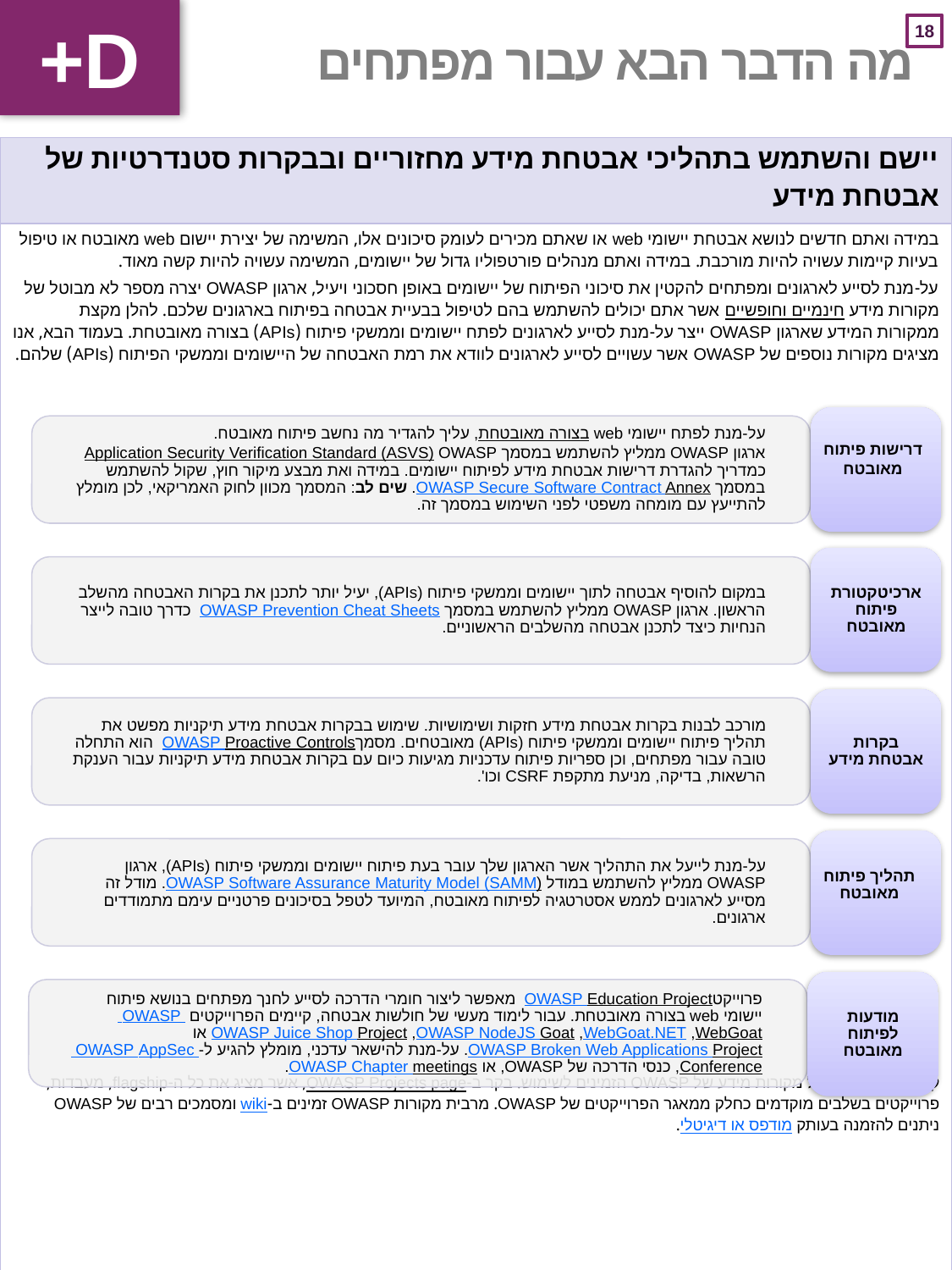

+D
# מה הדבר הבא עבור מפתחים
| יישם והשתמש בתהליכי אבטחת מידע מחזוריים ובבקרות סטנדרטיות של אבטחת מידע |
| --- |
| במידה ואתם חדשים לנושא אבטחת יישומי web או שאתם מכירים לעומק סיכונים אלו, המשימה של יצירת יישום web מאובטח או טיפול בעיות קיימות עשויה להיות מורכבת. במידה ואתם מנהלים פורטפוליו גדול של יישומים, המשימה עשויה להיות קשה מאוד. על-מנת לסייע לארגונים ומפתחים להקטין את סיכוני הפיתוח של יישומים באופן חסכוני ויעיל, ארגון OWASP יצרה מספר לא מבוטל של מקורות מידע חינמיים וחופשיים אשר אתם יכולים להשתמש בהם לטיפול בבעיית אבטחה בפיתוח בארגונים שלכם. להלן מקצת ממקורות המידע שארגון OWASP ייצר על-מנת לסייע לארגונים לפתח יישומים וממשקי פיתוח (APIs) בצורה מאובטחת. בעמוד הבא, אנו מציגים מקורות נוספים של OWASP אשר עשויים לסייע לארגונים לוודא את רמת האבטחה של היישומים וממשקי הפיתוח (APIs) שלהם. קיימים מספר רב של מקורות מידע של OWASP הזמינים לשימוש. בקר ב-OWASP Projects page, אשר מציג את כל ה-flagship, מעבדות, פרוייקטים בשלבים מוקדמים כחלק ממאגר הפרוייקטים של OWASP. מרבית מקורות OWASP זמינים ב-wiki ומסמכים רבים של OWASP ניתנים להזמנה בעותק מודפס או דיגיטלי. |

על-מנת לפתח יישומי web בצורה מאובטחת, עליך להגדיר מה נחשב פיתוח מאובטח.
ארגון OWASP ממליץ להשתמש במסמך OWASP Application Security Verification Standard (ASVS)  כמדריך להגדרת דרישות אבטחת מידע לפיתוח יישומים. במידה ואת מבצע מיקור חוץ, שקול להשתמש במסמך OWASP Secure Software Contract Annex. שים לב: המסמך מכוון לחוק האמריקאי, לכן מומלץ להתייעץ עם מומחה משפטי לפני השימוש במסמך זה.
ארכיטקטורת פיתוח מאובטח
במקום להוסיף אבטחה לתוך יישומים וממשקי פיתוח (APIs), יעיל יותר לתכנן את בקרות האבטחה מהשלב הראשון. ארגון OWASP ממליץ להשתמש במסמך OWASP Prevention Cheat Sheets  כדרך טובה לייצר הנחיות כיצד לתכנן אבטחה מהשלבים הראשוניים.
בקרות אבטחת מידע
מורכב לבנות בקרות אבטחת מידע חזקות ושימושיות. שימוש בבקרות אבטחת מידע תיקניות מפשט את תהליך פיתוח יישומים וממשקי פיתוח (APIs) מאובטחים. מסמךOWASP Proactive Controls  הוא התחלה טובה עבור מפתחים, וכן ספריות פיתוח עדכניות מגיעות כיום עם בקרות אבטחת מידע תיקניות עבור הענקת הרשאות, בדיקה, מניעת מתקפת CSRF וכו'.

על-מנת לייעל את התהליך אשר הארגון שלך עובר בעת פיתוח יישומים וממשקי פיתוח (APIs), ארגון OWASP ממליץ להשתמש במודל OWASP Software Assurance Maturity Model (SAMM). מודל זה מסייע לארגונים לממש אסטרטגיה לפיתוח מאובטח, המיועד לטפל בסיכונים פרטניים עימם מתמודדים ארגונים.
מודעות לפיתוח מאובטח
פרוייקטOWASP Education Project  מאפשר ליצור חומרי הדרכה לסייע לחנך מפתחים בנושא פיתוח יישומי web בצורה מאובטחת. עבור לימוד מעשי של חולשות אבטחה, קיימים הפרוייקטים  OWASP WebGoat, WebGoat.NET, OWASP NodeJS Goat, OWASP Juice Shop Project או OWASP Broken Web Applications Project. על-מנת להישאר עדכני, מומלץ להגיע ל- OWASP AppSec Conference, כנסי הדרכה של OWASP, או OWASP Chapter meetings.
דרישות פיתוח מאובטח
תהליך פיתוח מאובטח